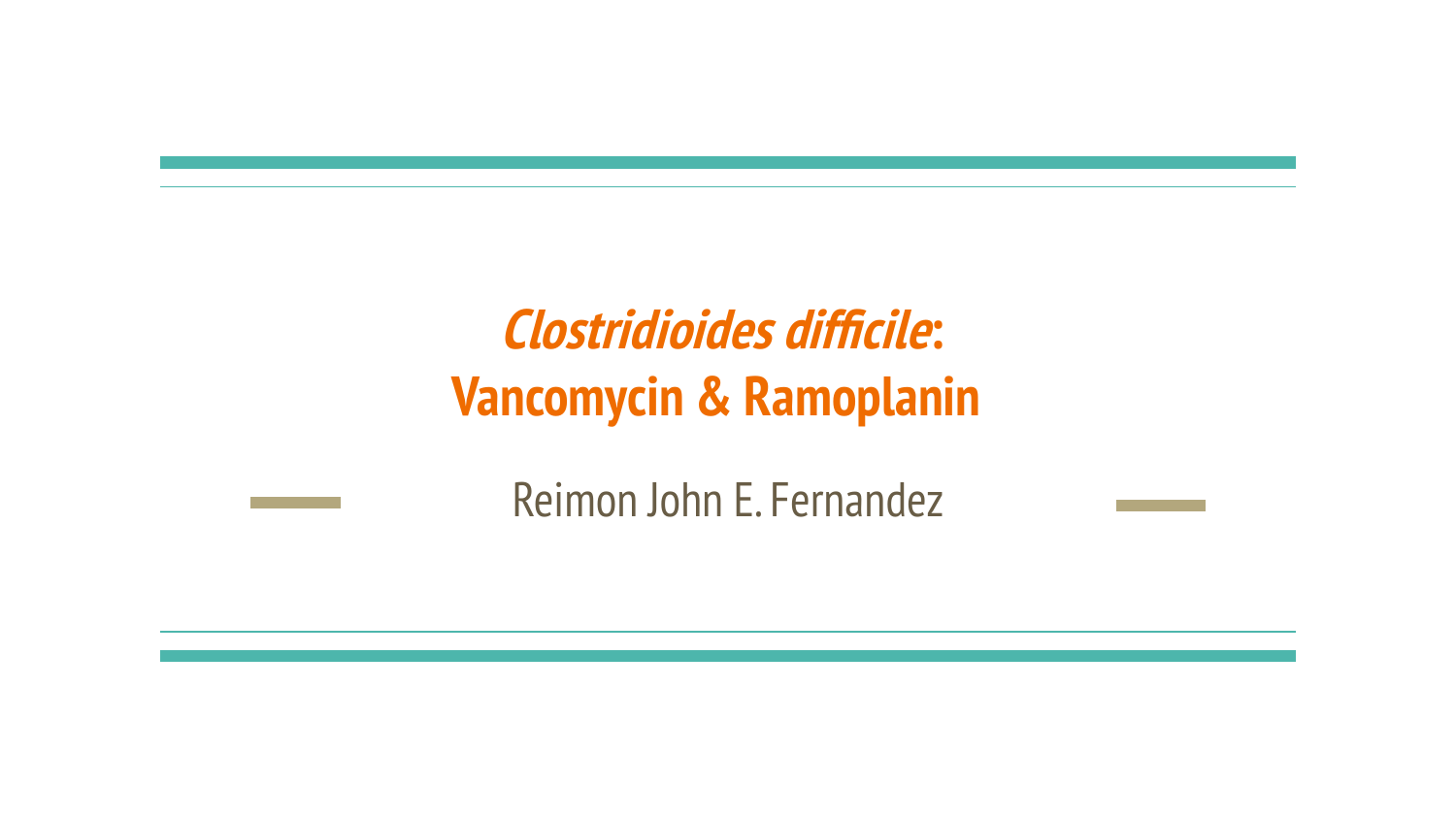

# Clostridioides difficile:
Vancomycin & Ramoplanin
Reimon John E. Fernandez